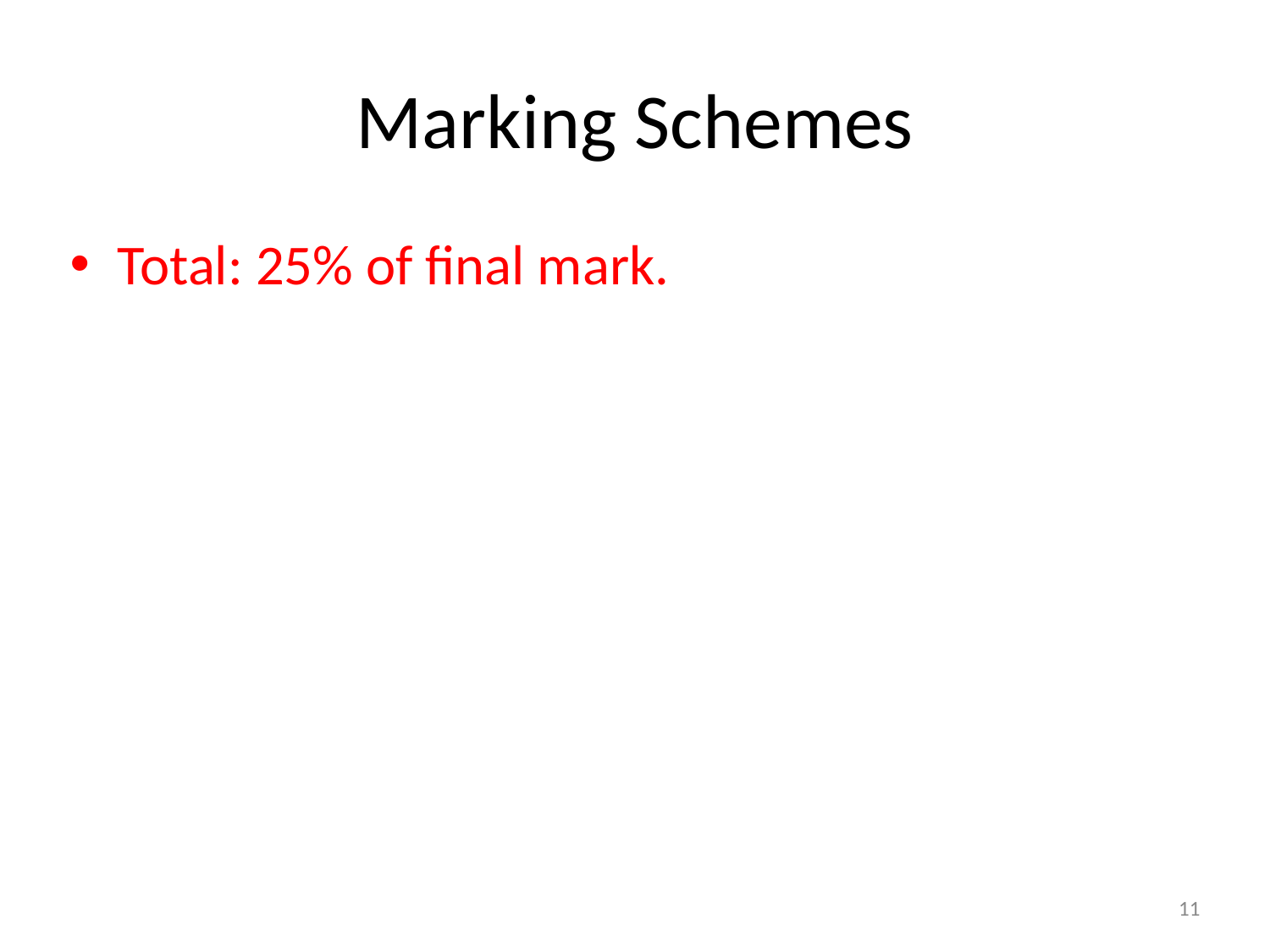

# Marking Schemes
Total: 25% of final mark.
11